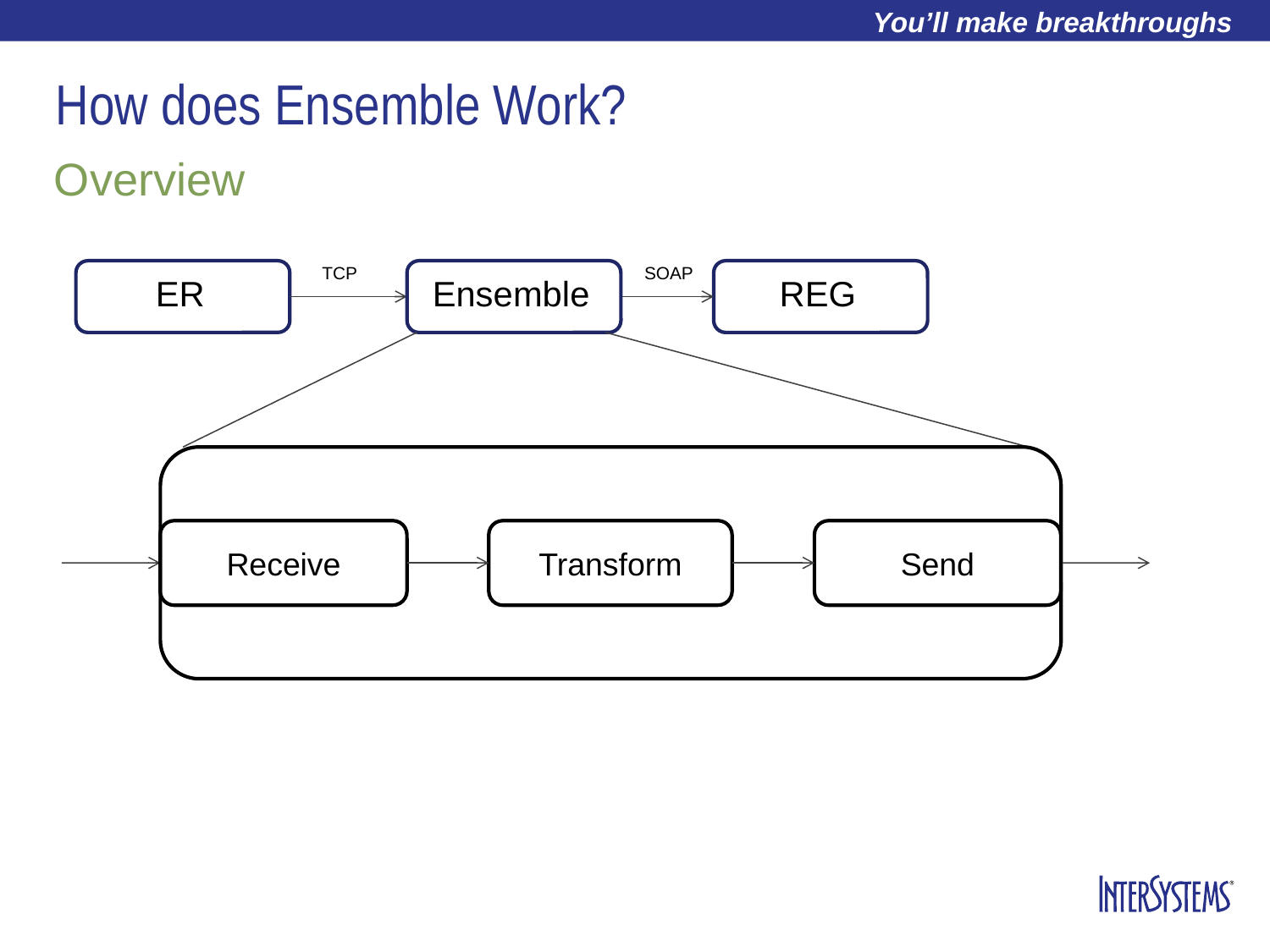

# How does Ensemble Work?
Overview
SOAP
TCP

Ensemble

ER

REG

Receive
Transform
Send